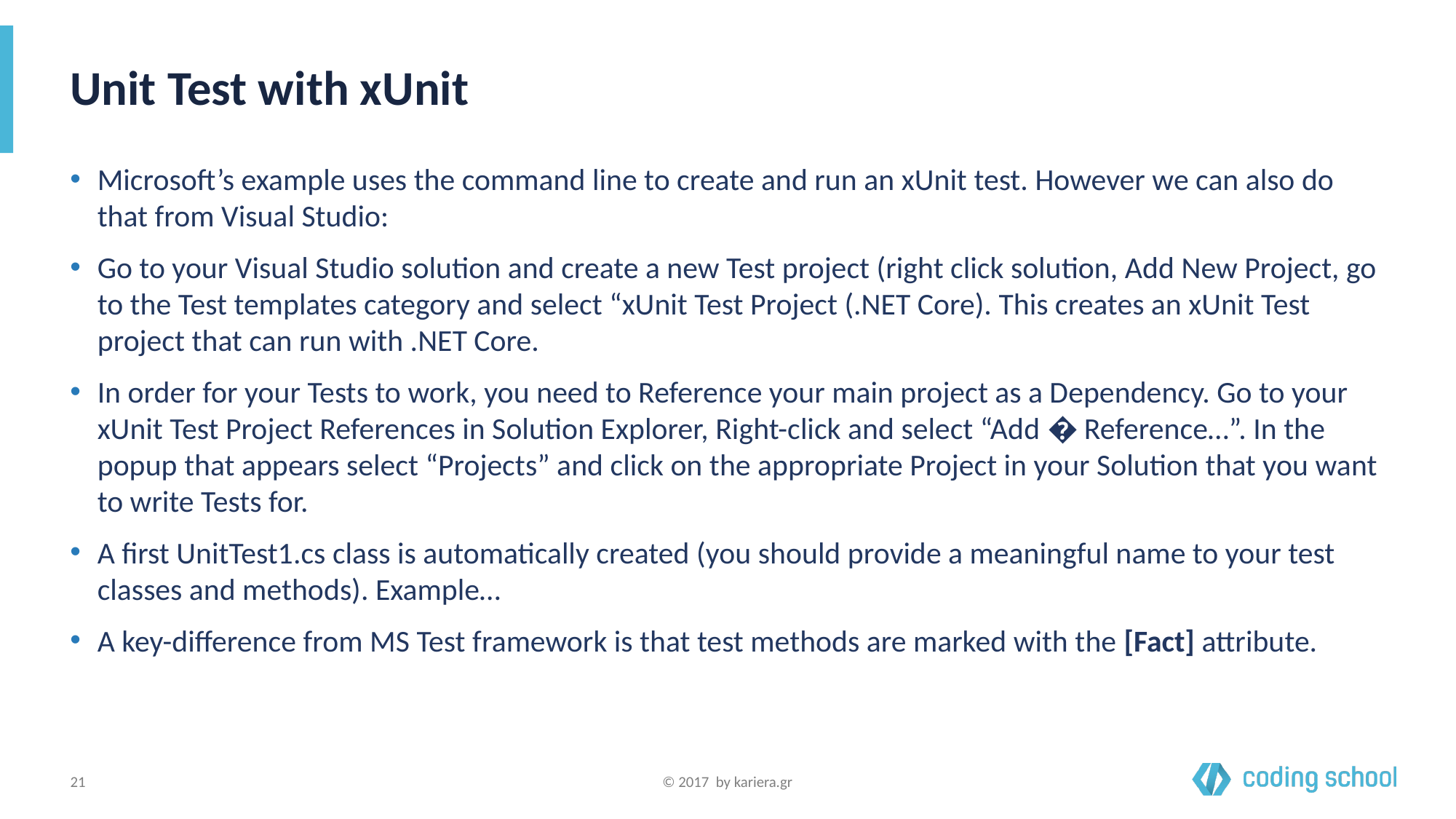

# Unit Test with xUnit
Microsoft’s example uses the command line to create and run an xUnit test. However we can also do that from Visual Studio:
Go to your Visual Studio solution and create a new Test project (right click solution, Add New Project, go to the Test templates category and select “xUnit Test Project (.NET Core). This creates an xUnit Test project that can run with .NET Core.
In order for your Tests to work, you need to Reference your main project as a Dependency. Go to your xUnit Test Project References in Solution Explorer, Right-click and select “Add � Reference…”. In the popup that appears select “Projects” and click on the appropriate Project in your Solution that you want to write Tests for.
A first UnitTest1.cs class is automatically created (you should provide a meaningful name to your test classes and methods). Example…
A key-difference from MS Test framework is that test methods are marked with the [Fact] attribute.
21
© 2017  by kariera.gr